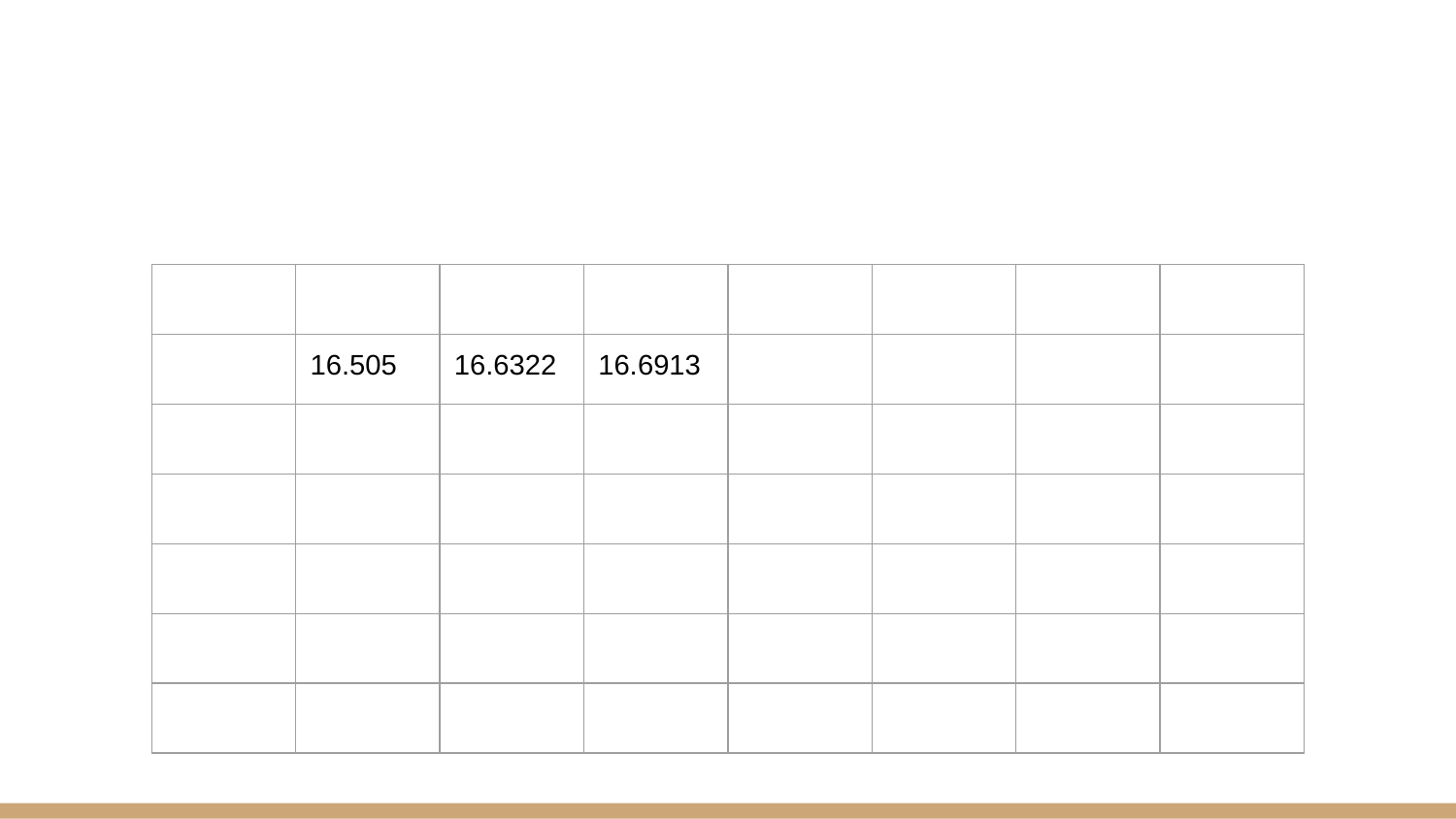

#

|  |  |  |  |  |  |  |  |
| --- | --- | --- | --- | --- | --- | --- | --- |
|  | 16.505 | 16.6322 | 16.6913 |  |  |  |  |
|  |  |  |  |  |  |  |  |
|  |  |  |  |  |  |  |  |
|  |  |  |  |  |  |  |  |
|  |  |  |  |  |  |  |  |
|  |  |  |  |  |  |  |  |